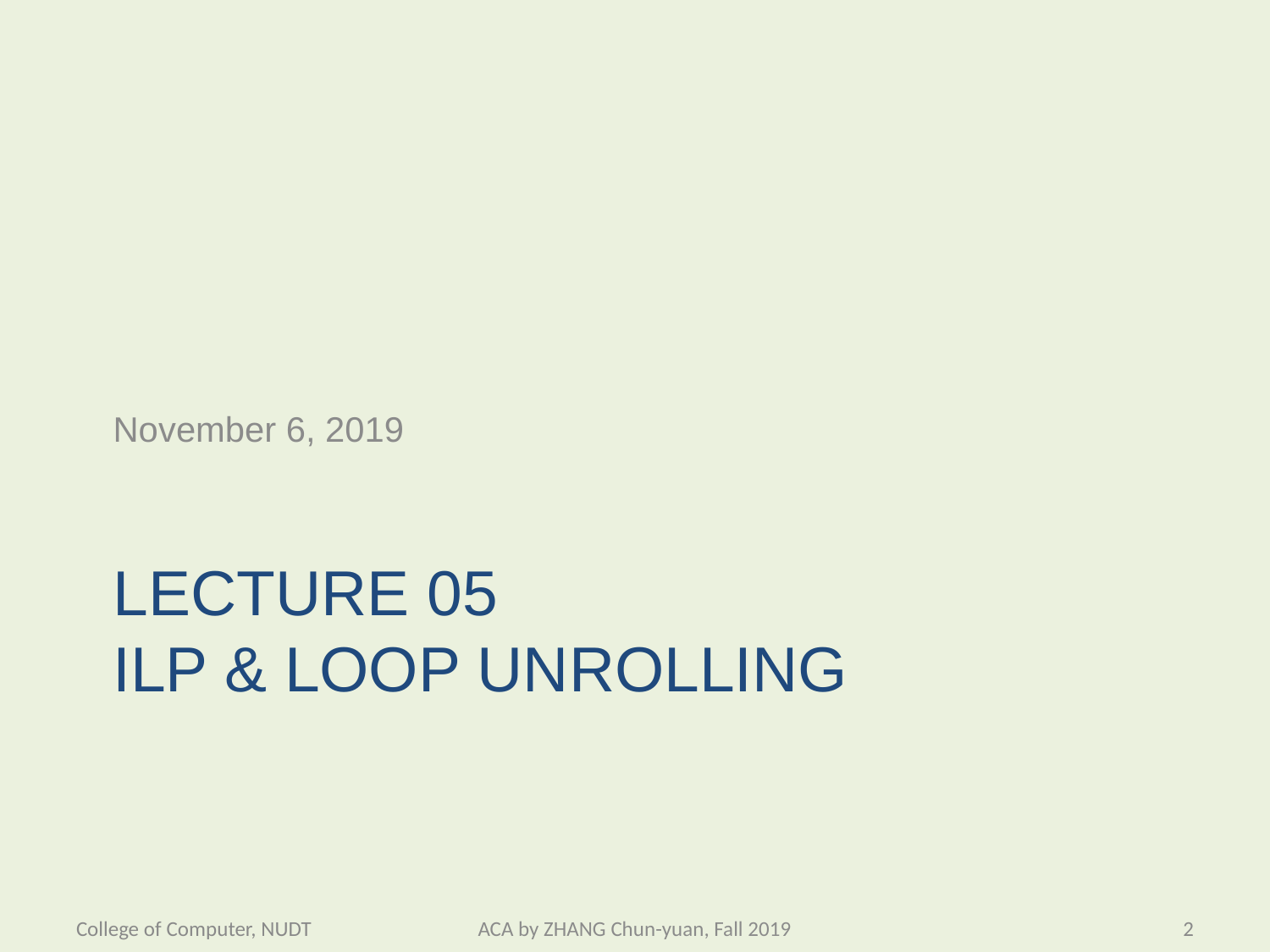

November 6, 2019
# Lecture 05 ILP & Loop Unrolling
College of Computer, NUDT
ACA by ZHANG Chun-yuan, Fall 2019
2